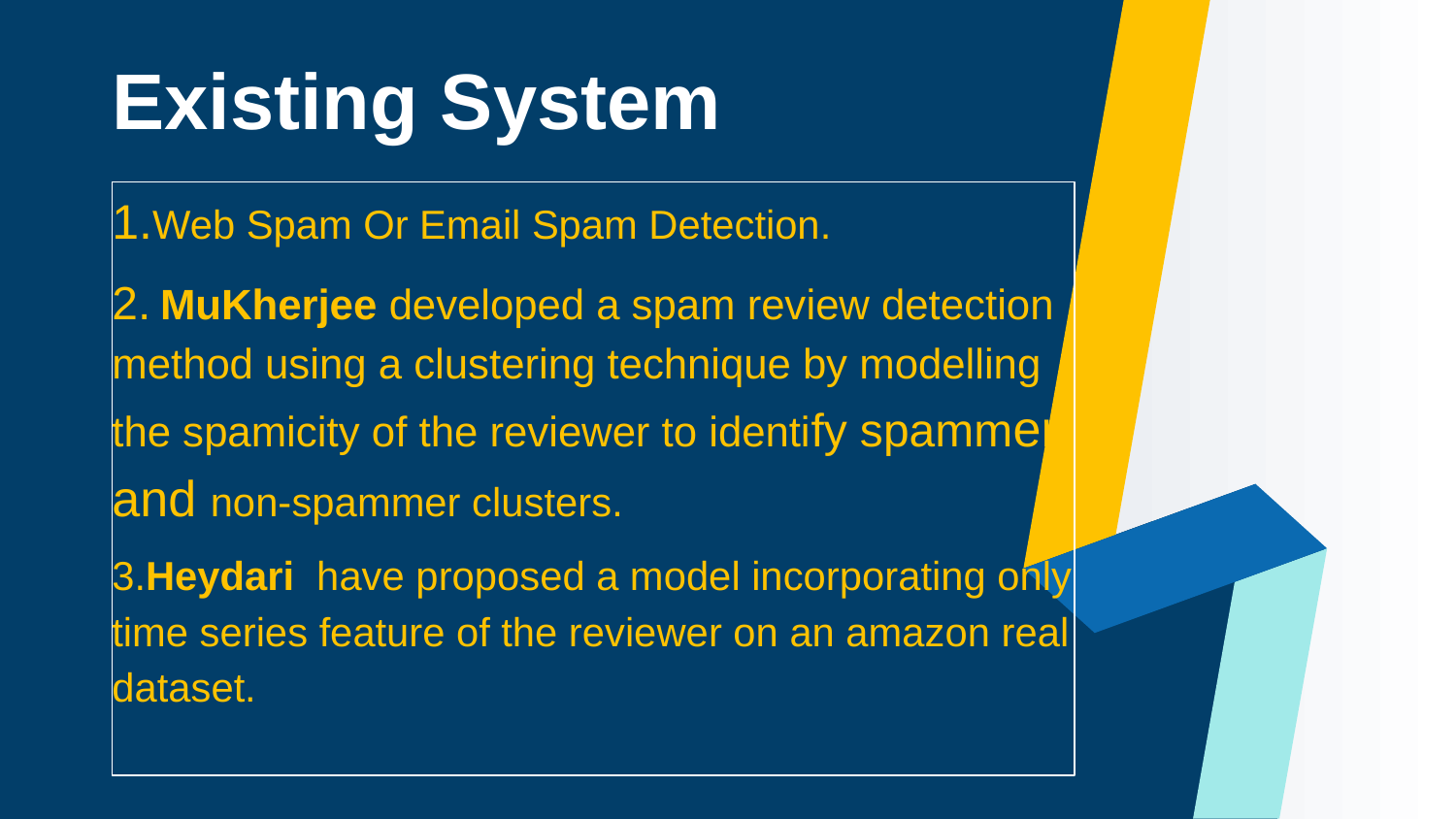

# Existing System
1.Web Spam Or Email Spam Detection.
2. MuKherjee developed a spam review detection method using a clustering technique by modelling the spamicity of the reviewer to identify spammer and non-spammer clusters.
3.Heydari  have proposed a model incorporating only time series feature of the reviewer on an amazon real dataset.